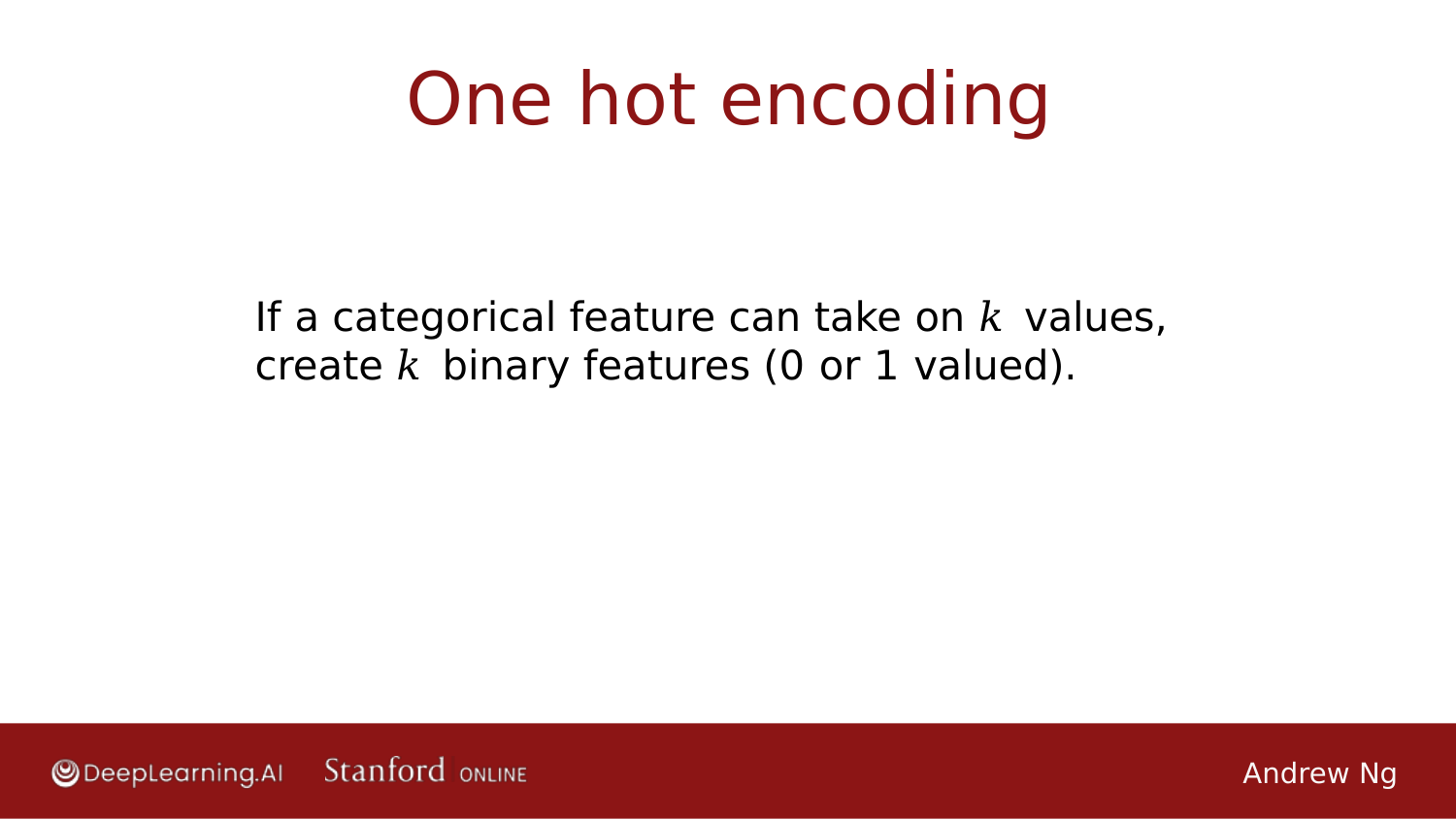

# One hot encoding
If a categorical feature can take on 𝑘 values, create 𝑘 binary features (0 or 1 valued).
Andrew Ng